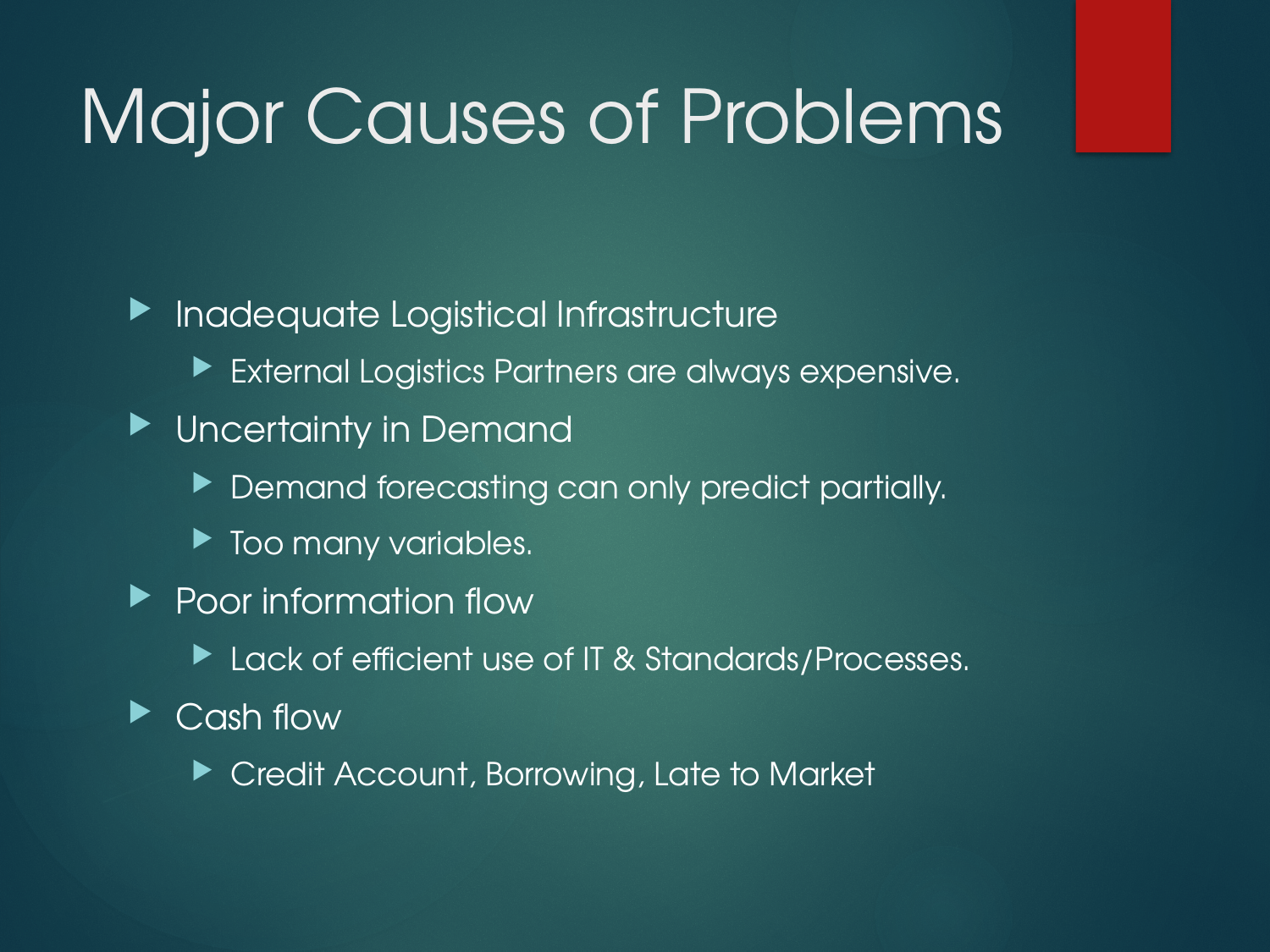

# Major Causes of Problems
Inadequate Logistical Infrastructure
External Logistics Partners are always expensive.
Uncertainty in Demand
Demand forecasting can only predict partially.
Too many variables.
Poor information flow
Lack of efficient use of IT & Standards/Processes.
Cash flow
Credit Account, Borrowing, Late to Market